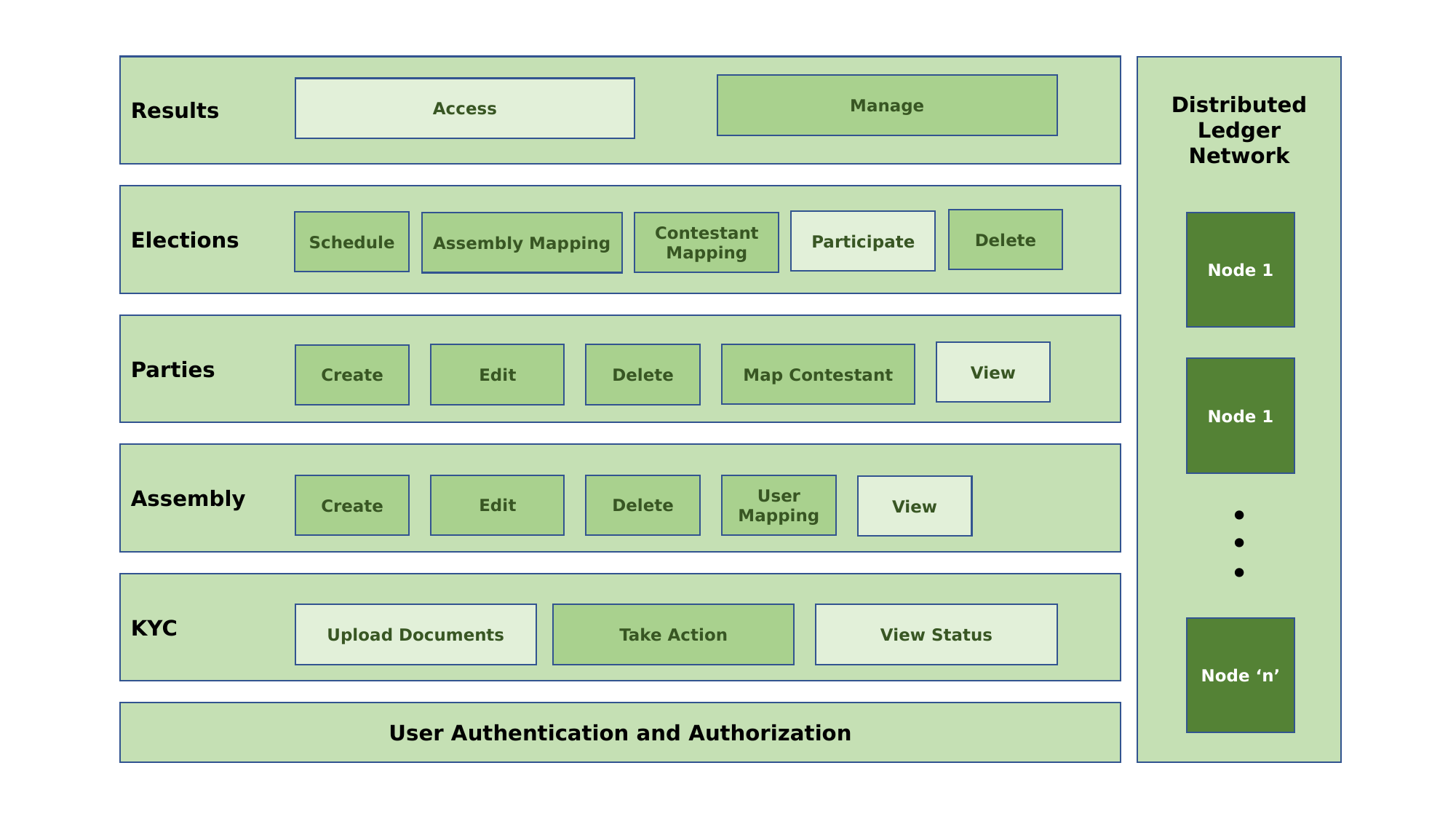

Results
Distributed Ledger Network

Manage
Access
Elections
Delete
Participate
Schedule
Contestant Mapping
Node 1
Assembly Mapping
Parties
View
Map Contestant
Edit
Delete
Create
Node 1
Assembly
.
Edit
Delete
User Mapping
Create
View
.
.

KYC

Upload Documents
Take Action
View Status
Node ‘n’
User Authentication and Authorization